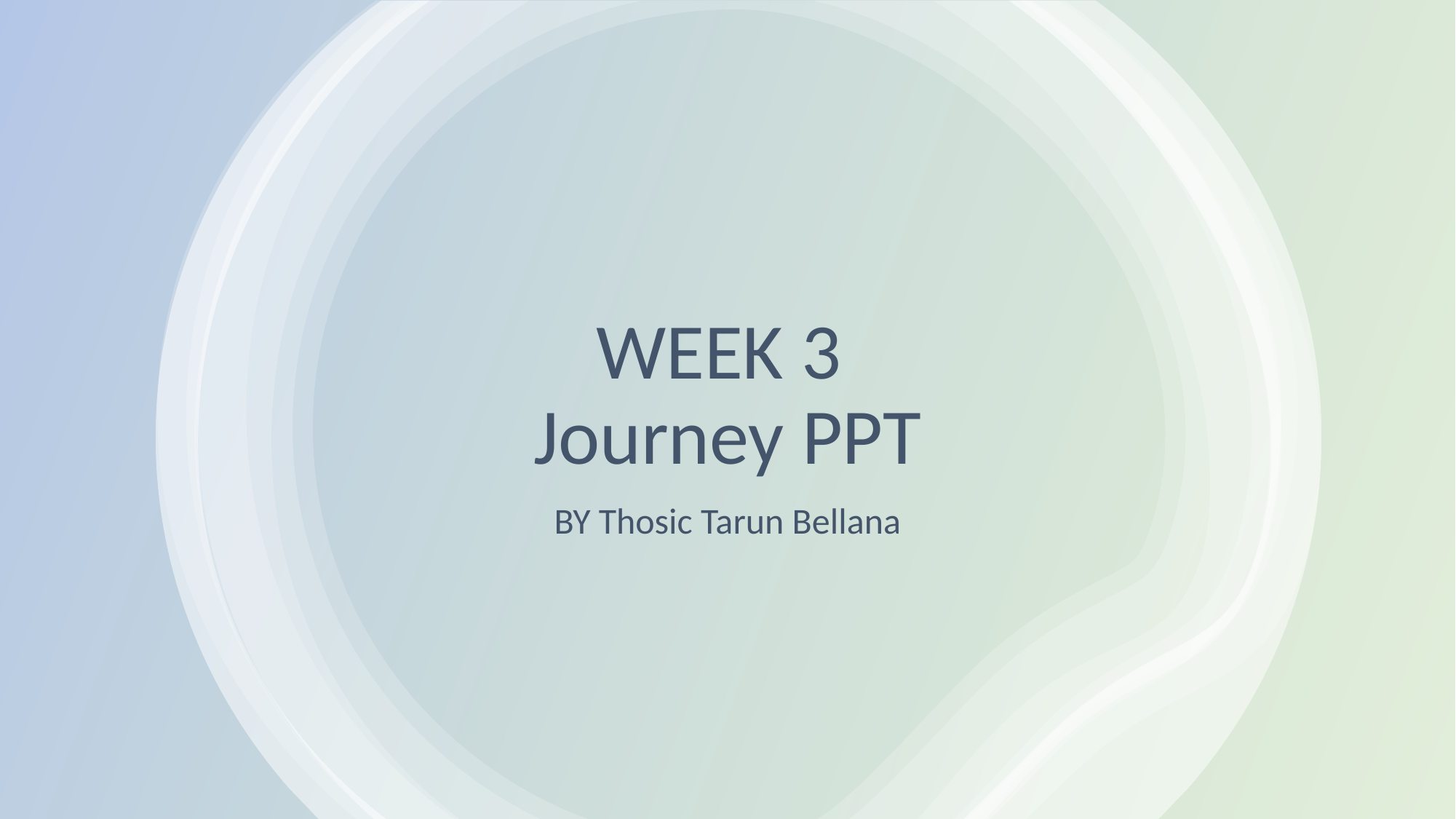

# WEEK 3 Journey PPT
BY Thosic Tarun Bellana